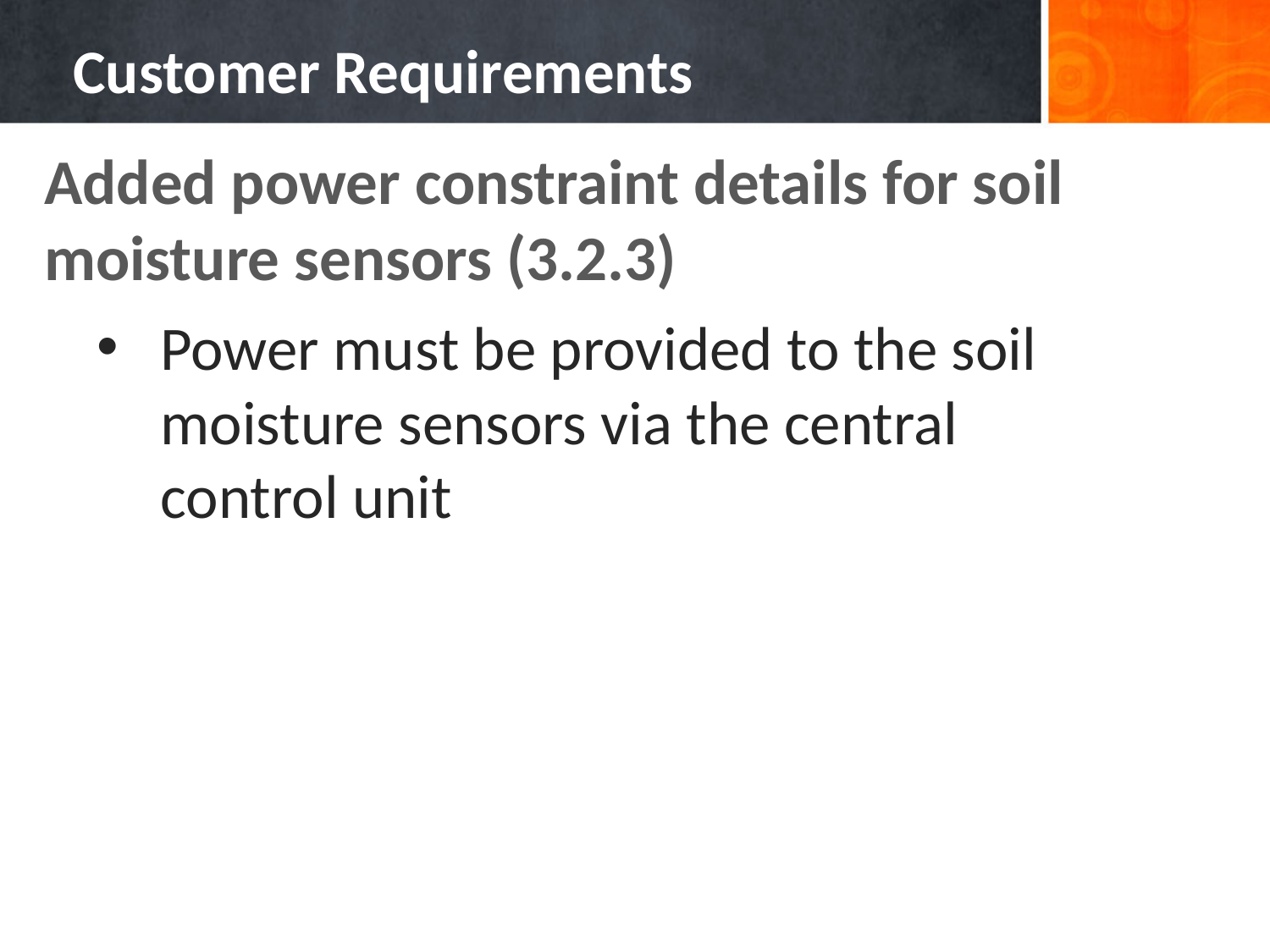

# Customer Requirements
Added power constraint details for soil moisture sensors (3.2.3)
Power must be provided to the soil moisture sensors via the central control unit